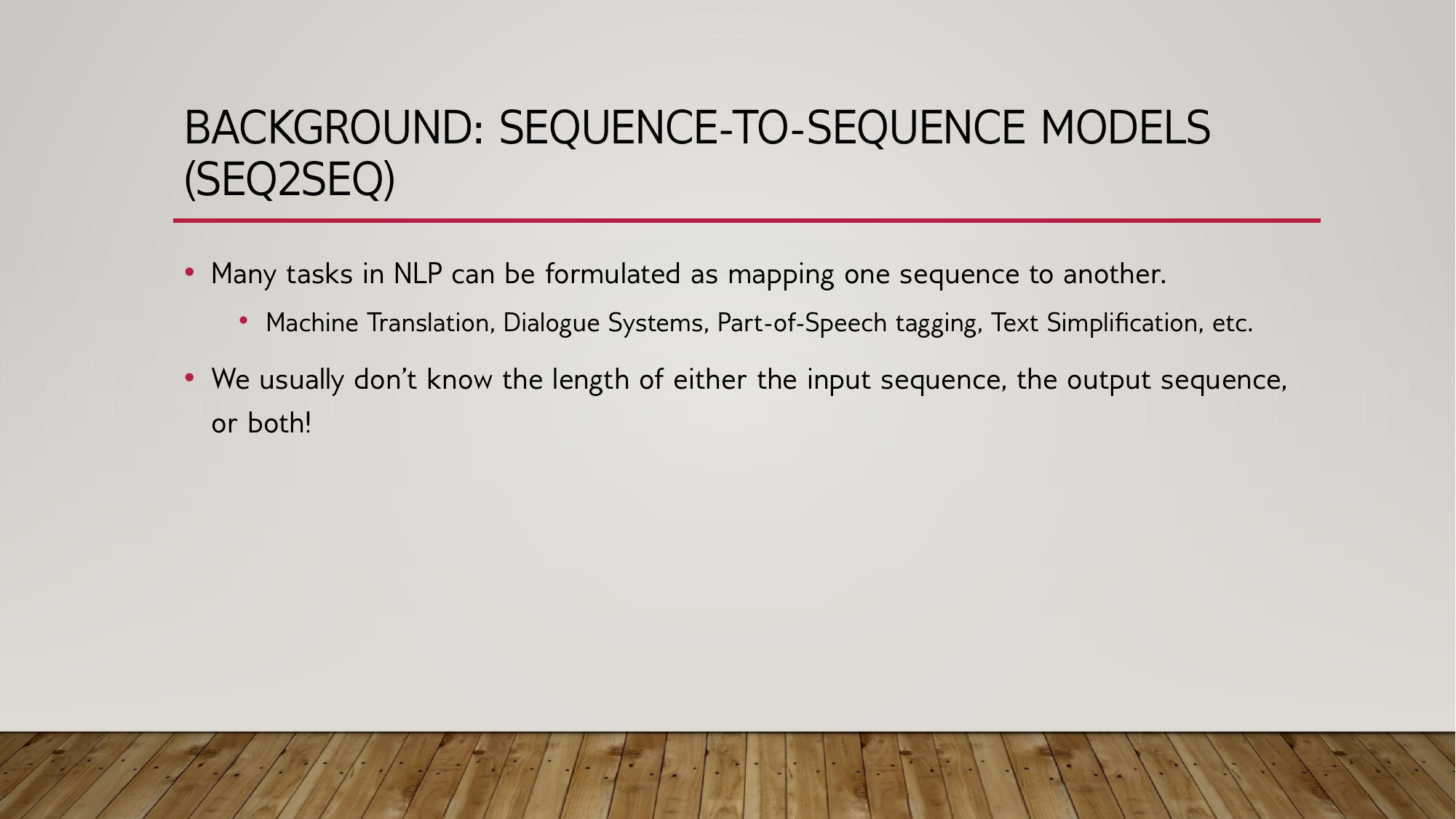

# Background: Sequence-to-Sequence Models (Seq2Seq)
Many tasks in NLP can be formulated as mapping one sequence to another.
Machine Translation, Dialogue Systems, Part-of-Speech tagging, Text Simplification, etc.
We usually don’t know the length of either the input sequence, the output sequence, or both!